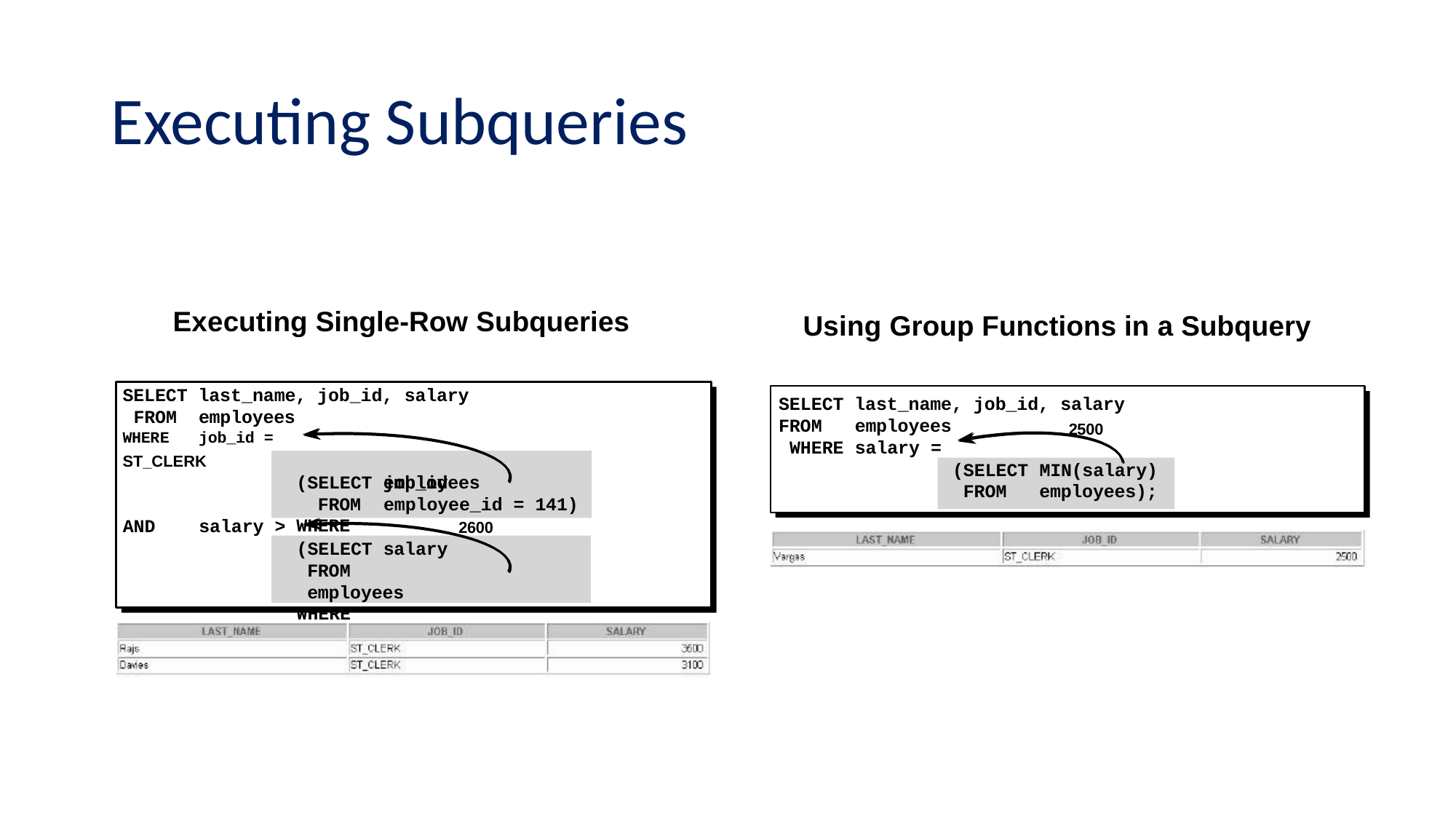

# Executing Subqueries
Executing Single-Row Subqueries
Using Group Functions in a Subquery

SELECT last_name, job_id, salary  FROM	employees
WHERE	job_id =	ST_CLERK
(SELECT job_id  FROM
WHERE

SELECT last_name, job_id, salary

FROM	employees  WHERE	salary =
2500

(SELECT MIN(salary)

employees  employee_id = 141)
2600
(SELECT salary  FROM	employees
WHERE	employee_id = 143);
FROM	employees);
AND	salary >